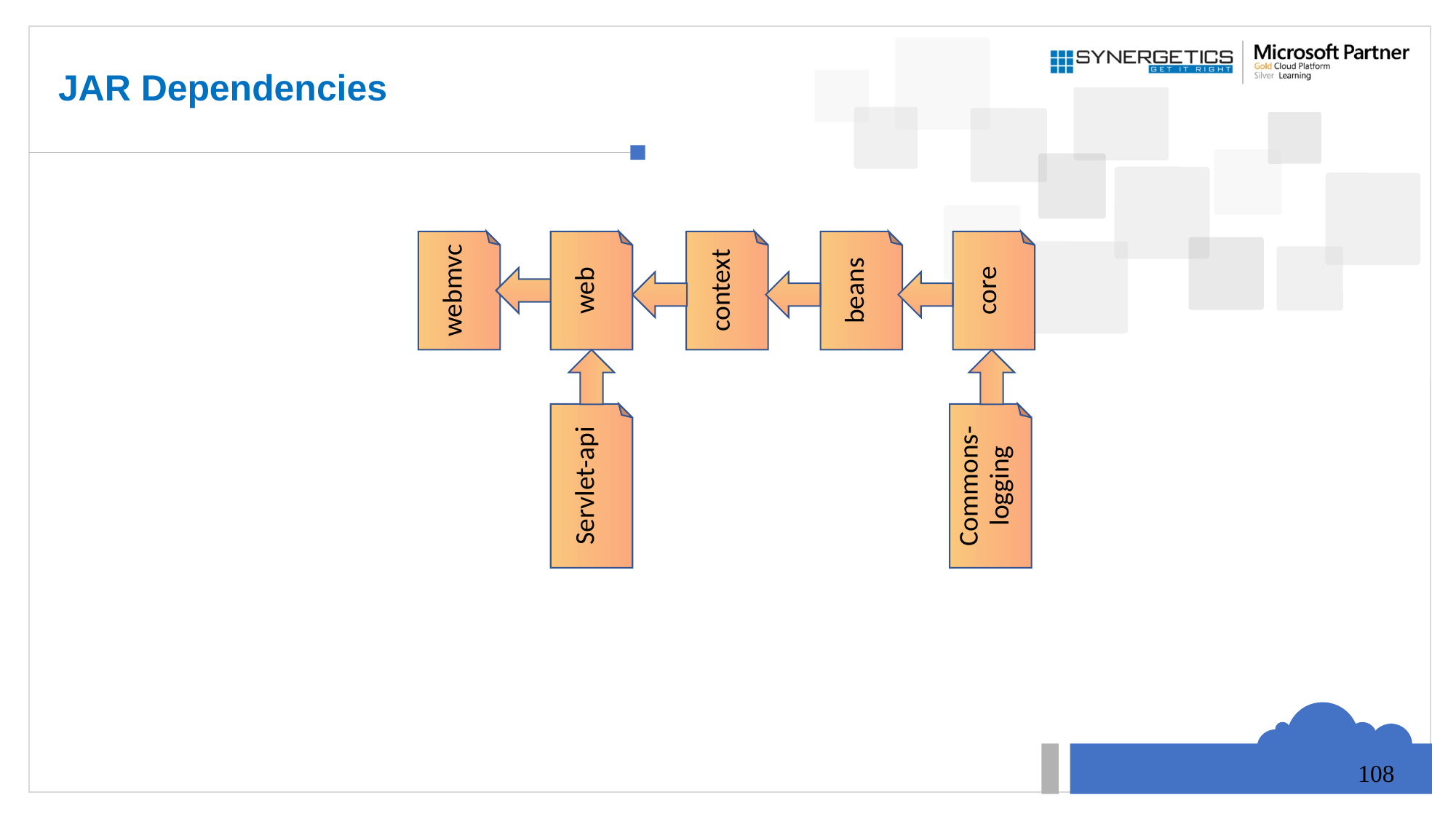

# JAR Dependencies
webmvc
web
context
beans
core

Servlet-api
Commons-logging